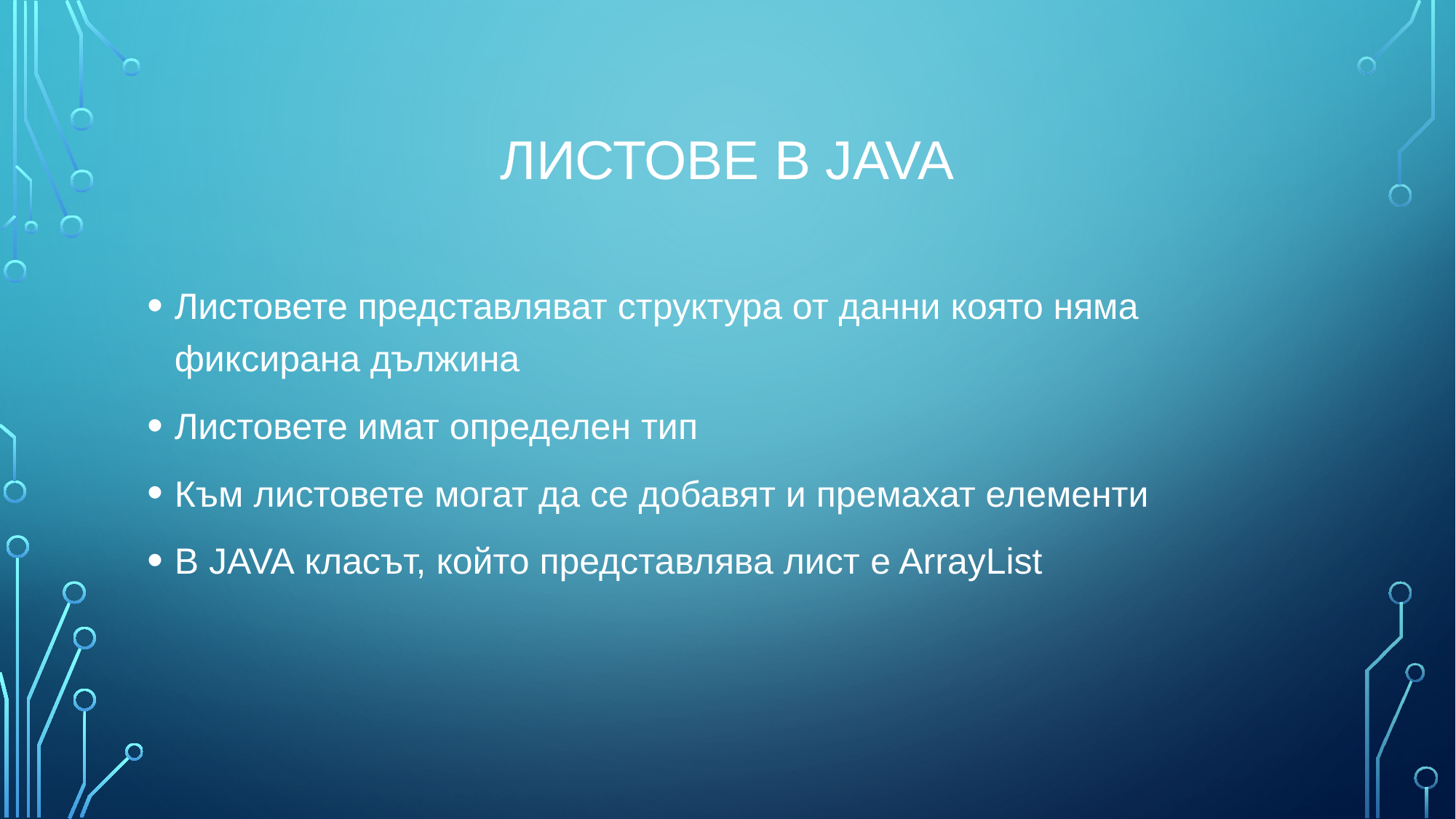

# Листове в java
Листовете представляват структура от данни която няма фиксирана дължина
Листовете имат определен тип
Към листовете могат да се добавят и премахат елементи
В JAVA класът, който представлява лист e ArrayList